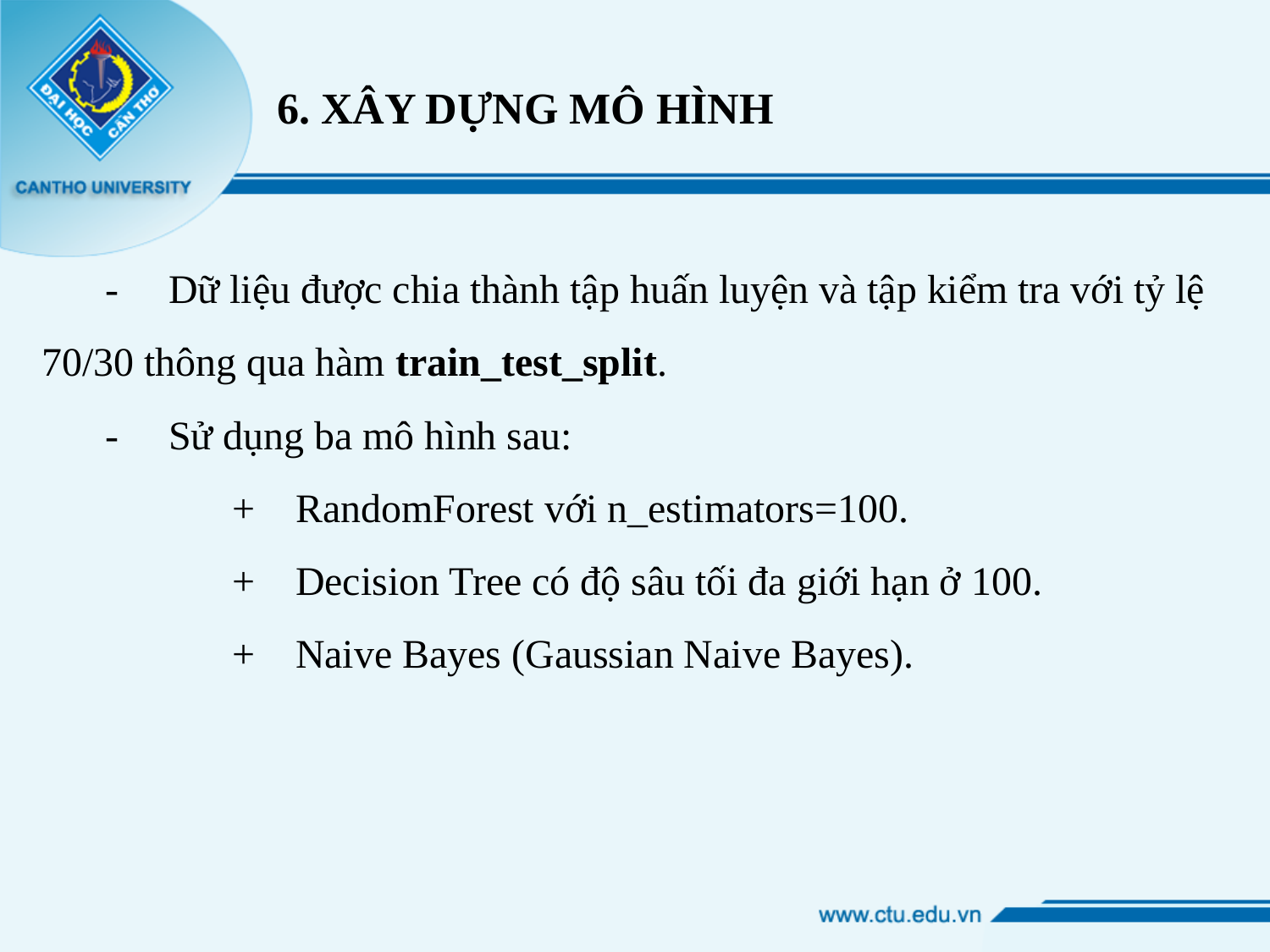

6. XÂY DỰNG MÔ HÌNH
-	Dữ liệu được chia thành tập huấn luyện và tập kiểm tra với tỷ lệ 70/30 thông qua hàm train_test_split.
-	Sử dụng ba mô hình sau:
+	RandomForest với n_estimators=100.
+	Decision Tree có độ sâu tối đa giới hạn ở 100.
+	Naive Bayes (Gaussian Naive Bayes).

35